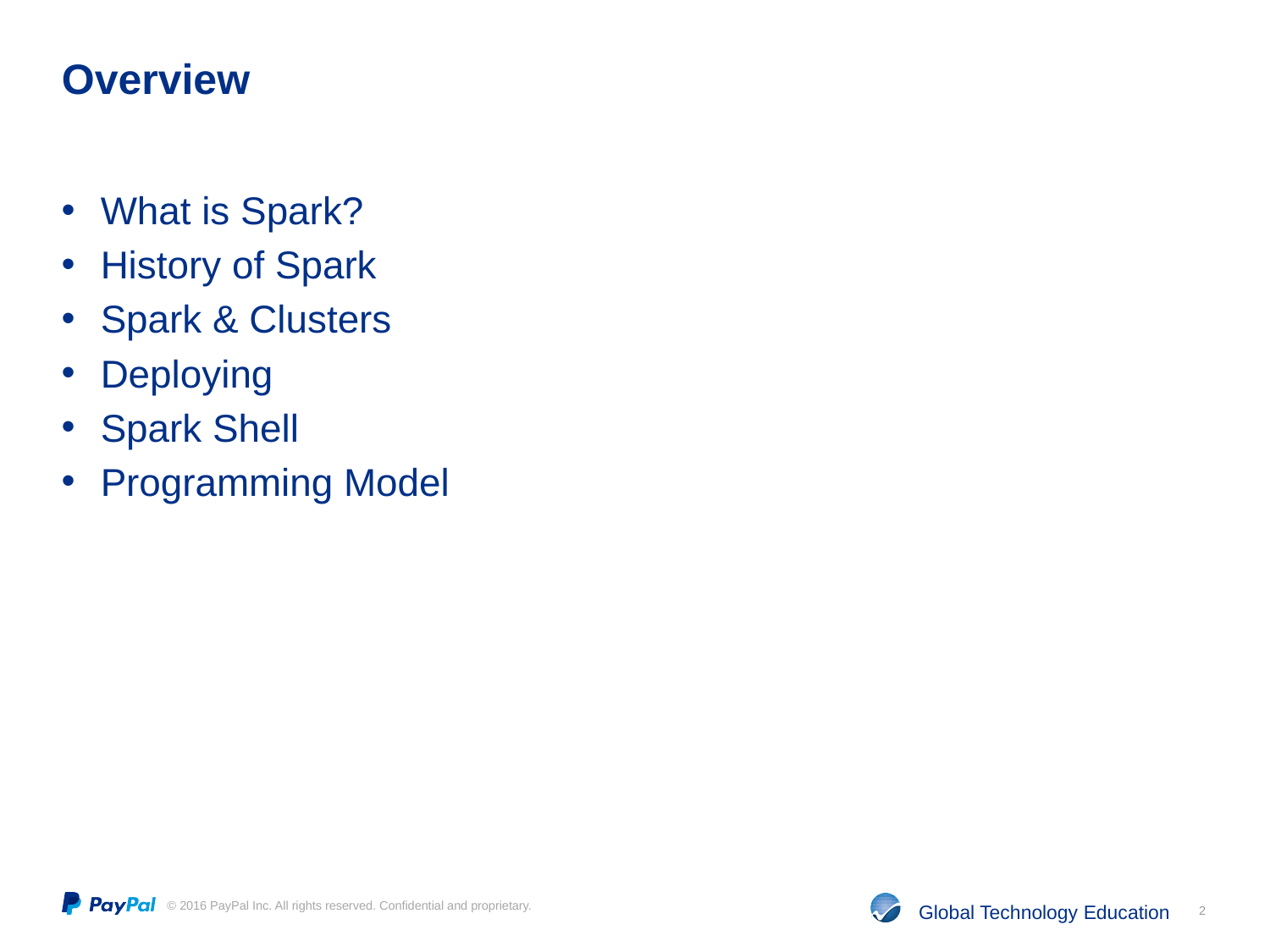

# Overview
What is Spark?
History of Spark
Spark & Clusters
Deploying
Spark Shell
Programming Model
2